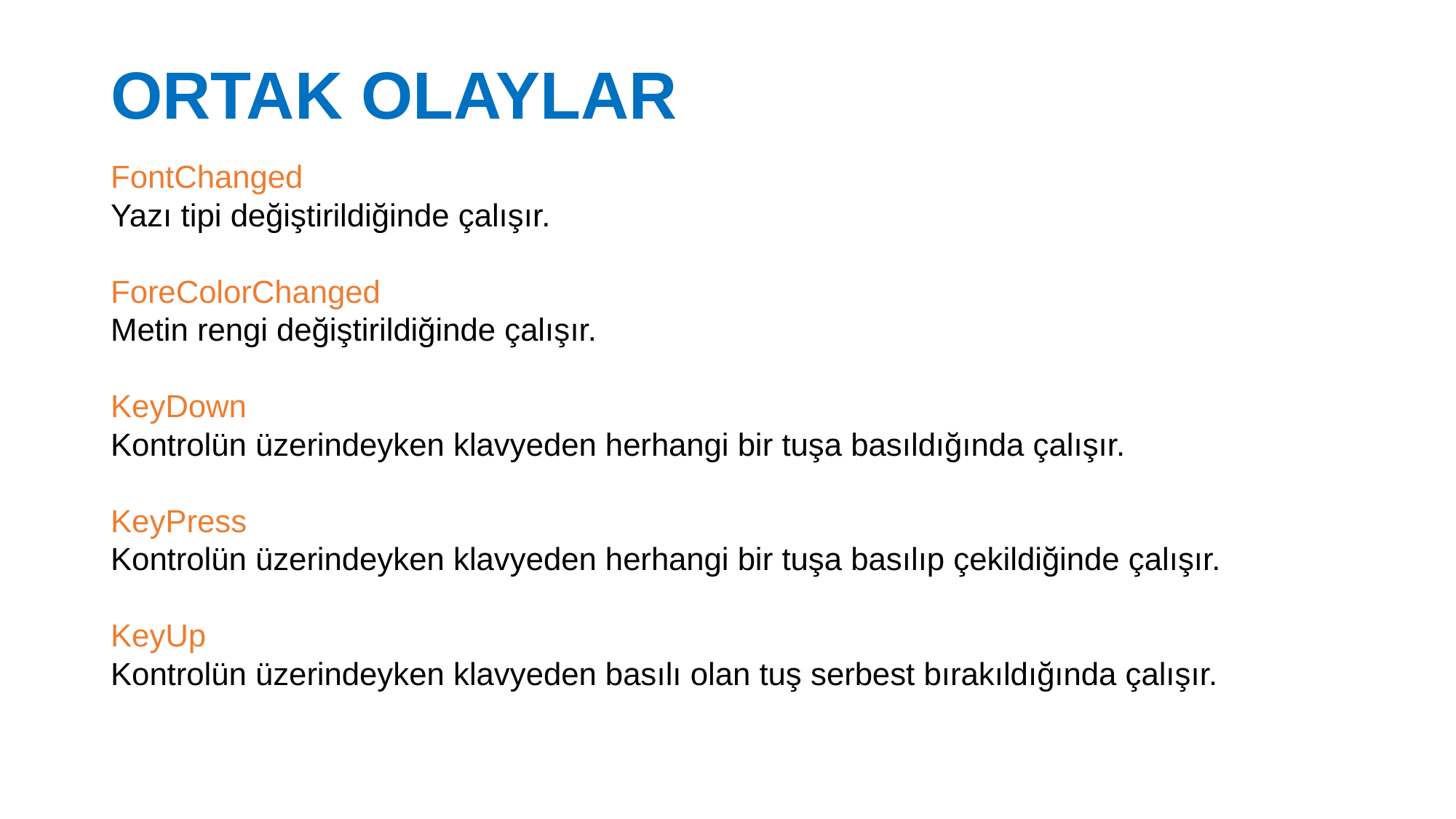

# ORTAK OLAYLAR
FontChanged
Yazı tipi değiştirildiğinde çalışır.

ForeColorChanged
Metin rengi değiştirildiğinde çalışır.

KeyDown
Kontrolün üzerindeyken klavyeden herhangi bir tuşa basıldığında çalışır.

KeyPress
Kontrolün üzerindeyken klavyeden herhangi bir tuşa basılıp çekildiğinde çalışır.

KeyUp
Kontrolün üzerindeyken klavyeden basılı olan tuş serbest bırakıldığında çalışır.
19.02.2019
23